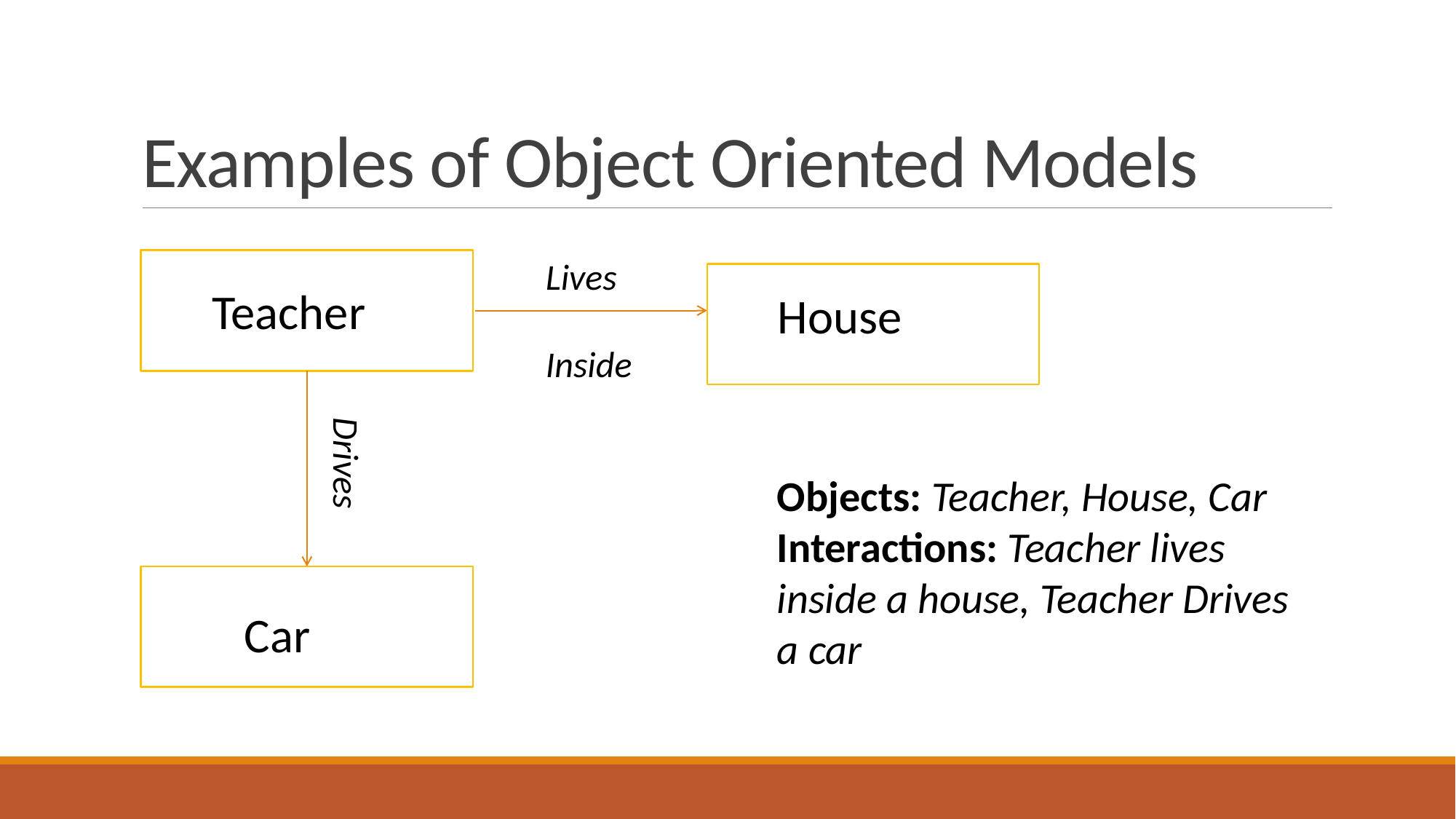

# Examples of Object Oriented Models
Ali
Lives

Inside

Teacher
House
Drives
Objects: Teacher, House, Car
Interactions: Teacher lives inside a house, Teacher Drives a car

Car